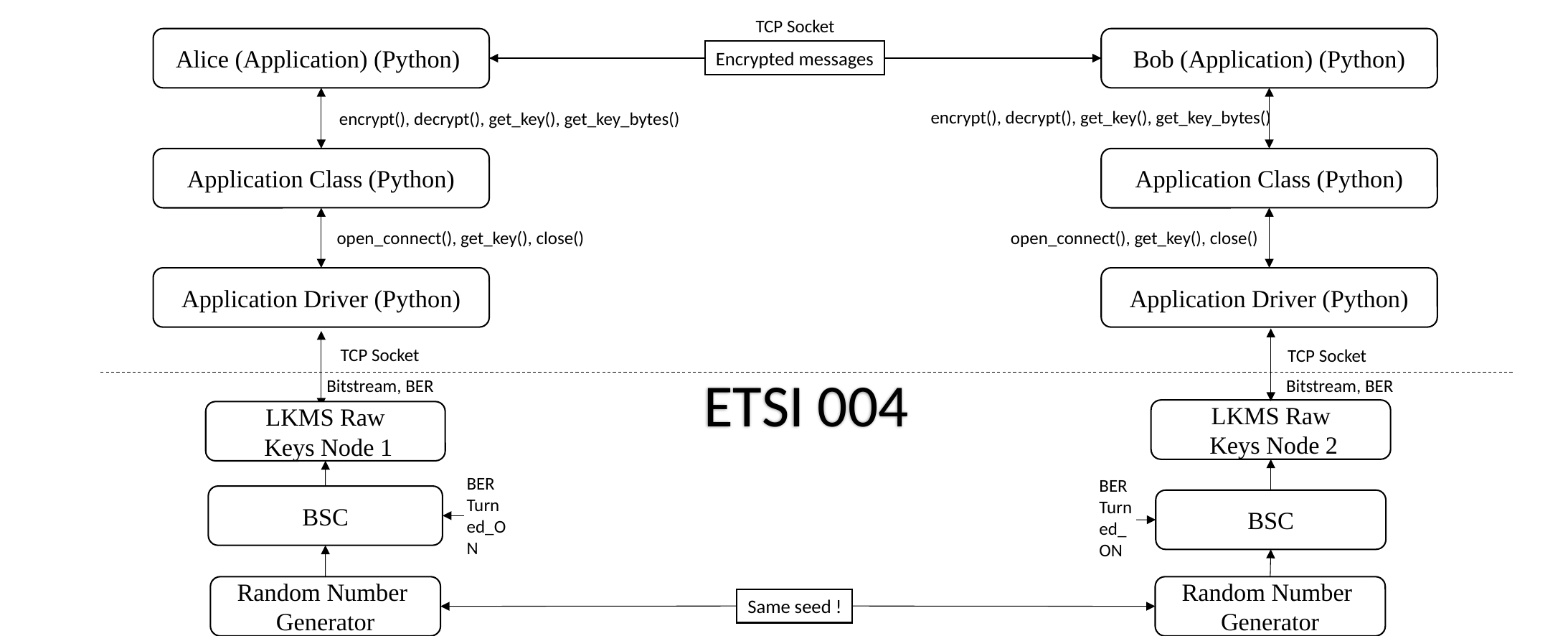

TCP Socket
Alice (Application) (Python)
Bob (Application) (Python)
Encrypted messages
encrypt(), decrypt(), get_key(), get_key_bytes()
encrypt(), decrypt(), get_key(), get_key_bytes()
Application Class (Python)
Application Class (Python)
open_connect(), get_key(), close()
open_connect(), get_key(), close()
Application Driver (Python)
Application Driver (Python)
ETSI 004
TCP Socket
TCP Socket
Bitstream, BER
Bitstream, BER
LKMS Raw
 Keys Node 2
LKMS Raw
 Keys Node 1
BER
Turned_ON
BER
Turned_ ON
BSC
BSC
Random Number
Generator
Random Number
Generator
Same seed !